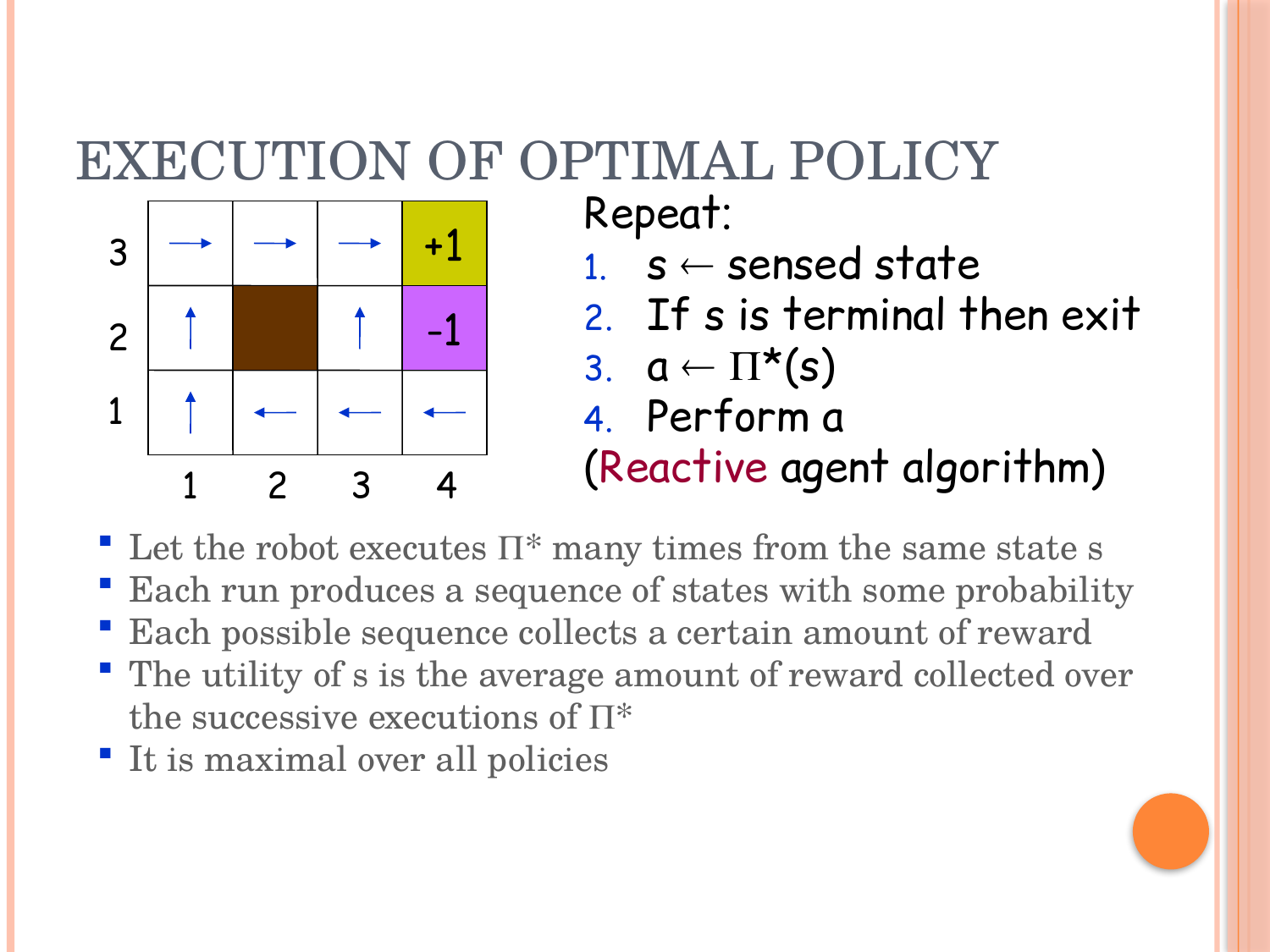

# Execution of Optimal Policy
Repeat:
s ← sensed state
If s is terminal then exit
a ← Π*(s)
Perform a
(Reactive agent algorithm)

+1

3
2
1
1
2
3
4
-1

Let the robot executes Π* many times from the same state s
Each run produces a sequence of states with some probability
Each possible sequence collects a certain amount of reward
The utility of s is the average amount of reward collected over the successive executions of Π*
It is maximal over all policies